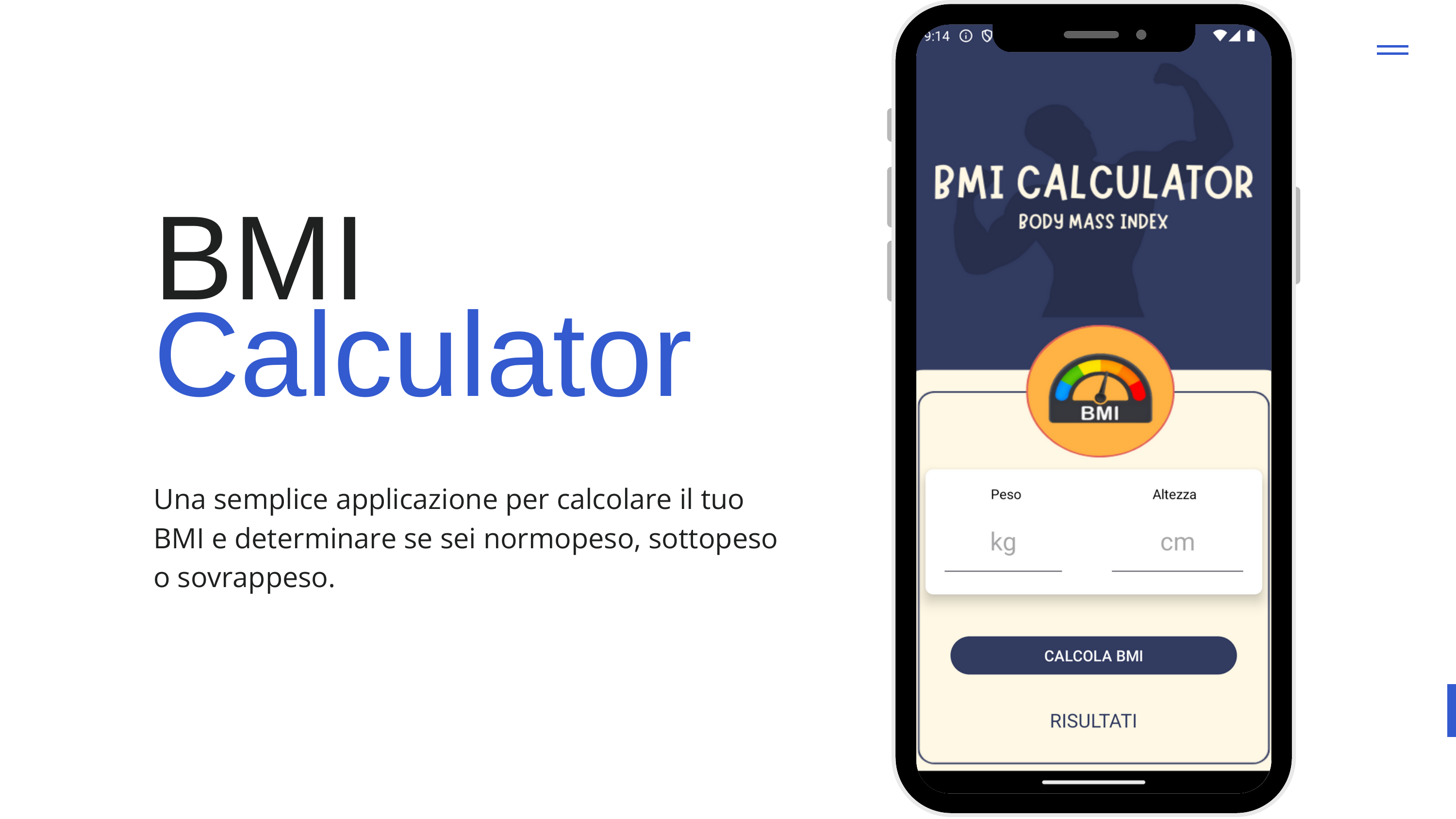

BMI
Calculator
Una semplice applicazione per calcolare il tuo BMI e determinare se sei normopeso, sottopeso o sovrappeso.